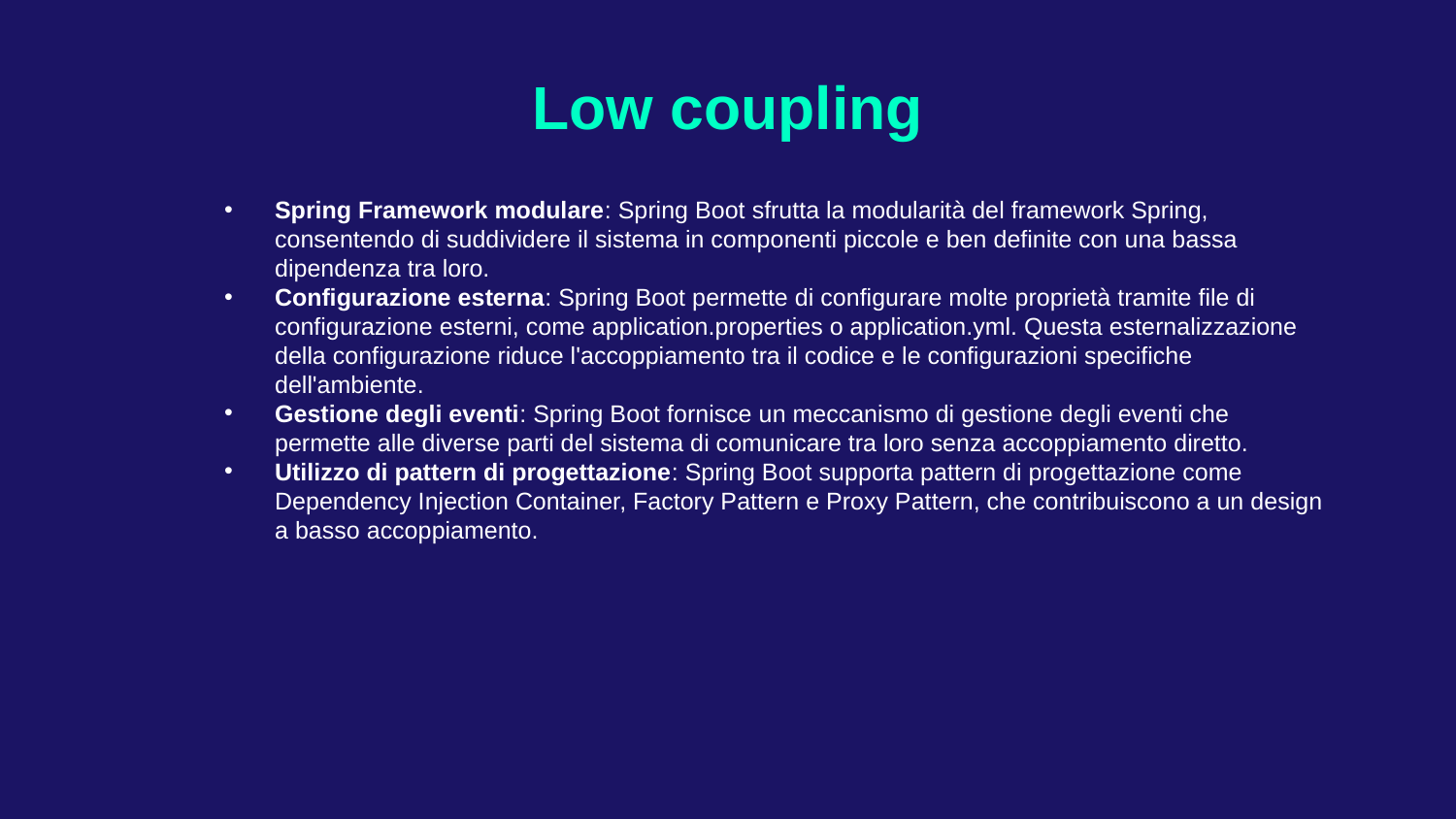

# Low coupling
Spring Framework modulare: Spring Boot sfrutta la modularità del framework Spring, consentendo di suddividere il sistema in componenti piccole e ben definite con una bassa dipendenza tra loro.
Configurazione esterna: Spring Boot permette di configurare molte proprietà tramite file di configurazione esterni, come application.properties o application.yml. Questa esternalizzazione della configurazione riduce l'accoppiamento tra il codice e le configurazioni specifiche dell'ambiente.
Gestione degli eventi: Spring Boot fornisce un meccanismo di gestione degli eventi che permette alle diverse parti del sistema di comunicare tra loro senza accoppiamento diretto.
Utilizzo di pattern di progettazione: Spring Boot supporta pattern di progettazione come Dependency Injection Container, Factory Pattern e Proxy Pattern, che contribuiscono a un design a basso accoppiamento.